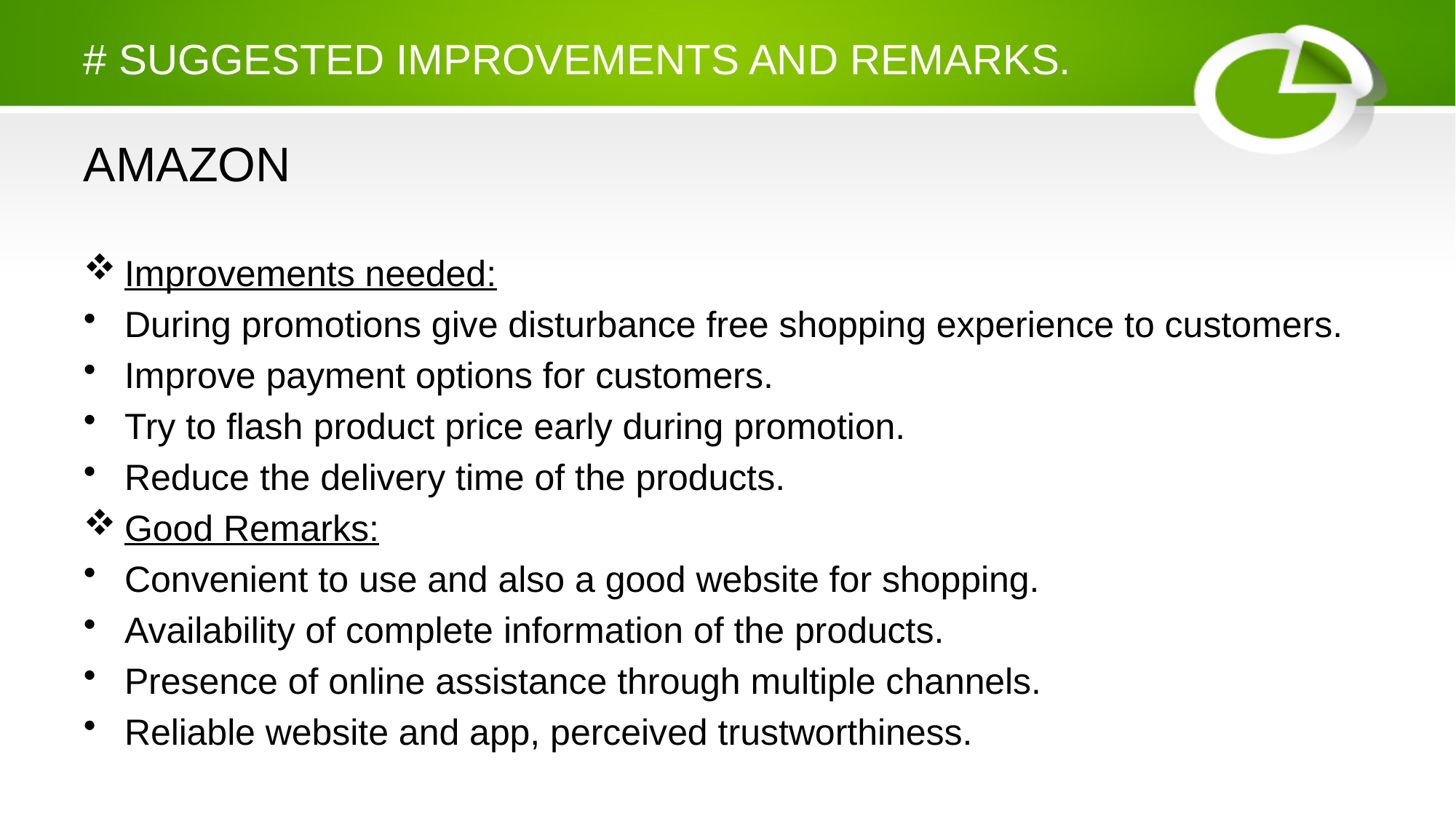

# # Suggested improvements and Remarks.
AMAZON

Improvements needed:
During promotions give disturbance free shopping experience to customers.
Improve payment options for customers.
Try to flash product price early during promotion.
Reduce the delivery time of the products.
Good Remarks:
Convenient to use and also a good website for shopping.
Availability of complete information of the products.
Presence of online assistance through multiple channels.
Reliable website and app, perceived trustworthiness.